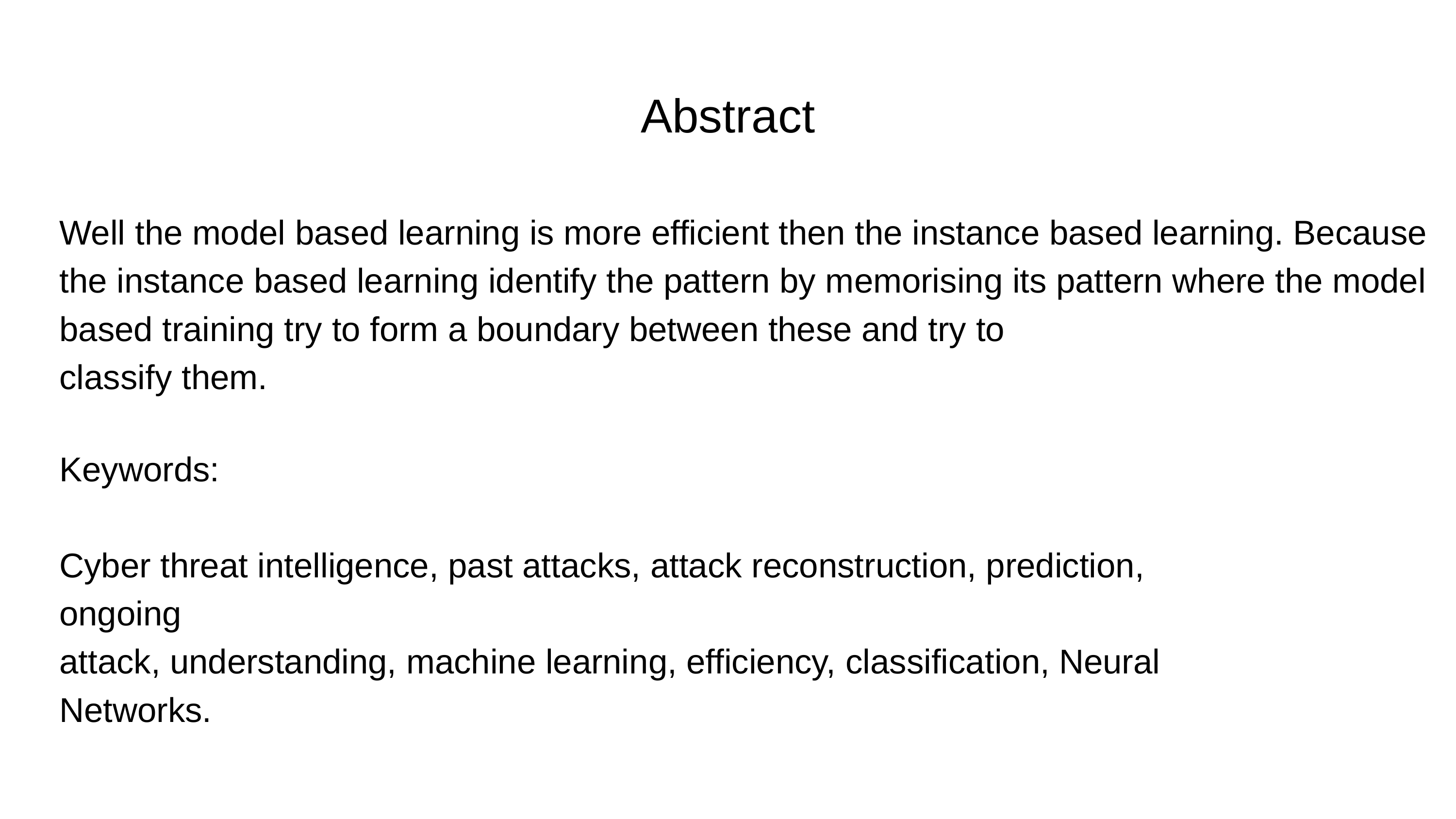

Abstract
Well the model based learning is more efficient then the instance based learning. Because the instance based learning identify the pattern by memorising its pattern where the model based training try to form a boundary between these and try to
classify them.
Keywords:

Cyber threat intelligence, past attacks, attack reconstruction, prediction, ongoing
attack, understanding, machine learning, efficiency, classification, Neural
Networks.